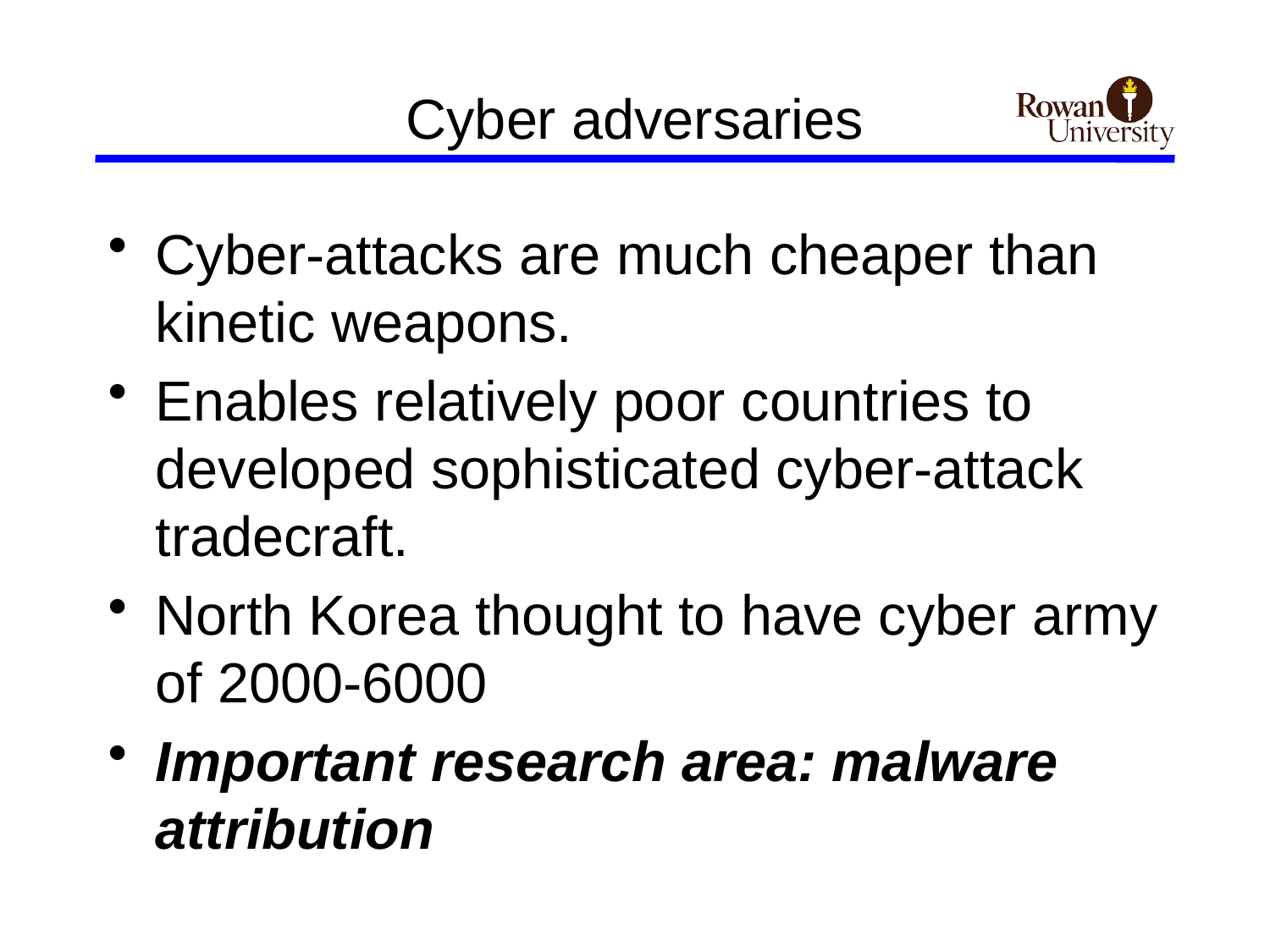

# Cyber adversaries
Cyber-attacks are much cheaper than kinetic weapons.
Enables relatively poor countries to developed sophisticated cyber-attack tradecraft.
North Korea thought to have cyber army of 2000-6000
Important research area: malware attribution